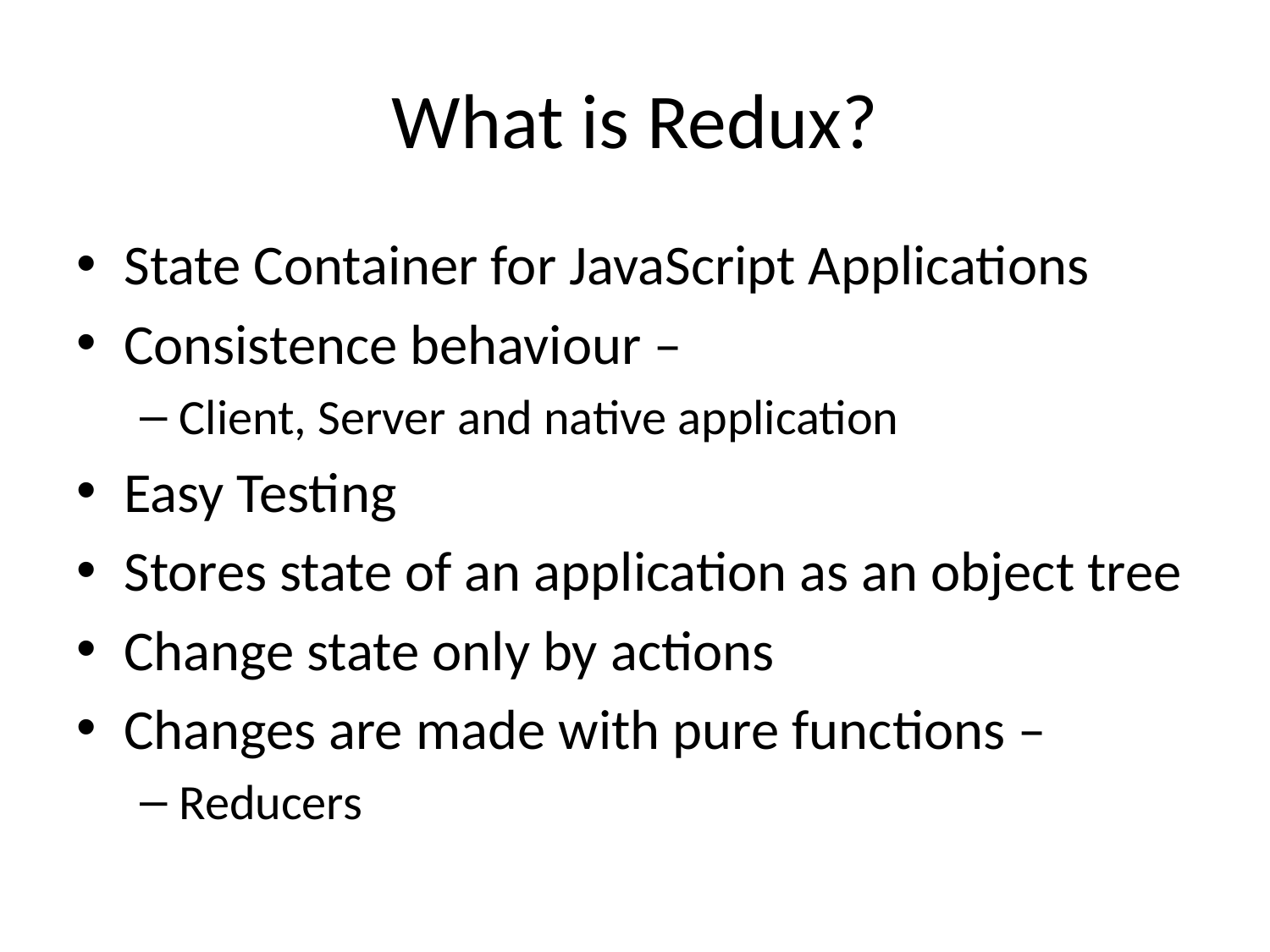

# What is Redux?
State Container for JavaScript Applications
Consistence behaviour –
Client, Server and native application
Easy Testing
Stores state of an application as an object tree
Change state only by actions
Changes are made with pure functions –
Reducers